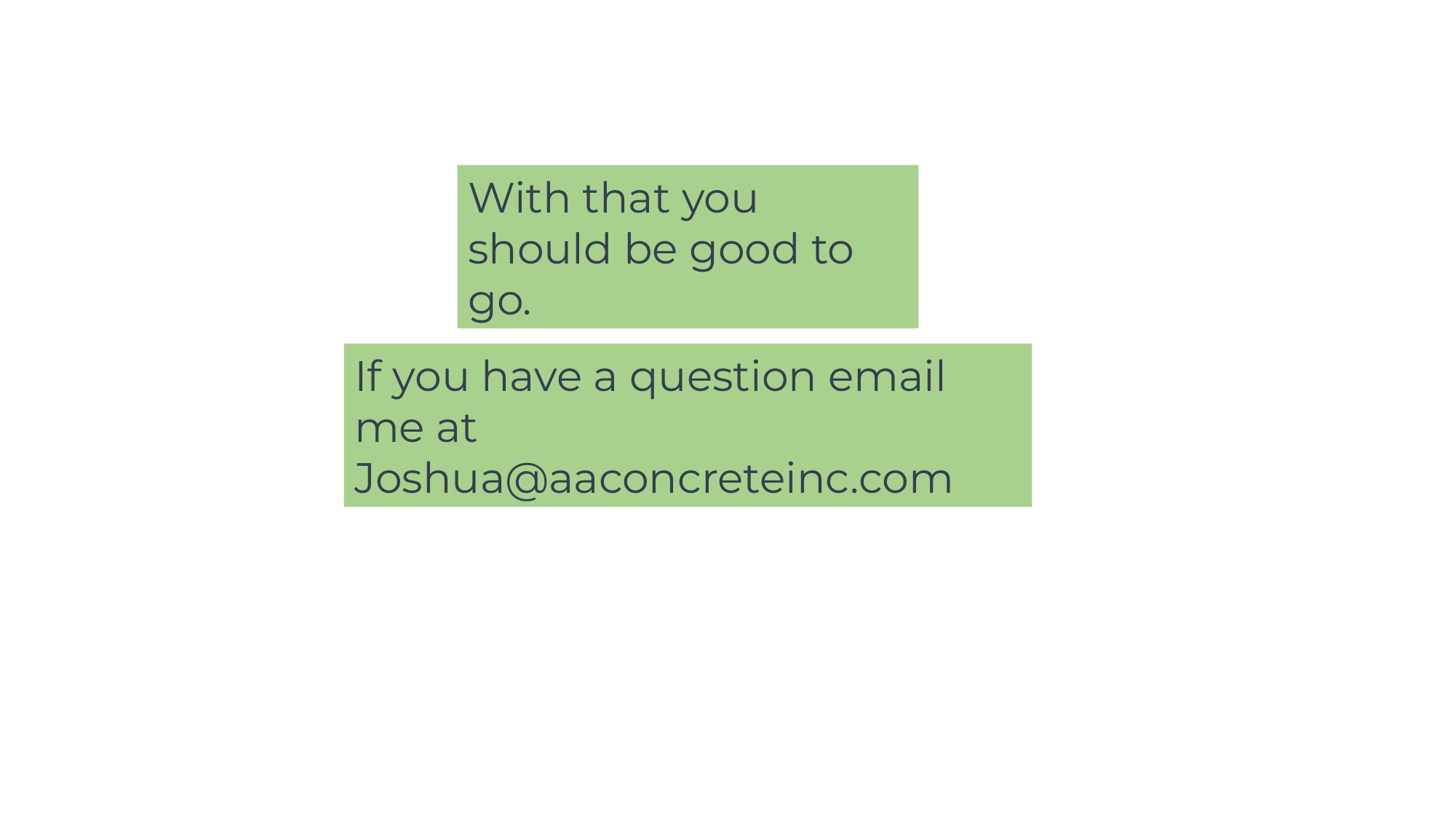

With that you should be good to go.
If you have a question email me at Joshua@aaconcreteinc.com